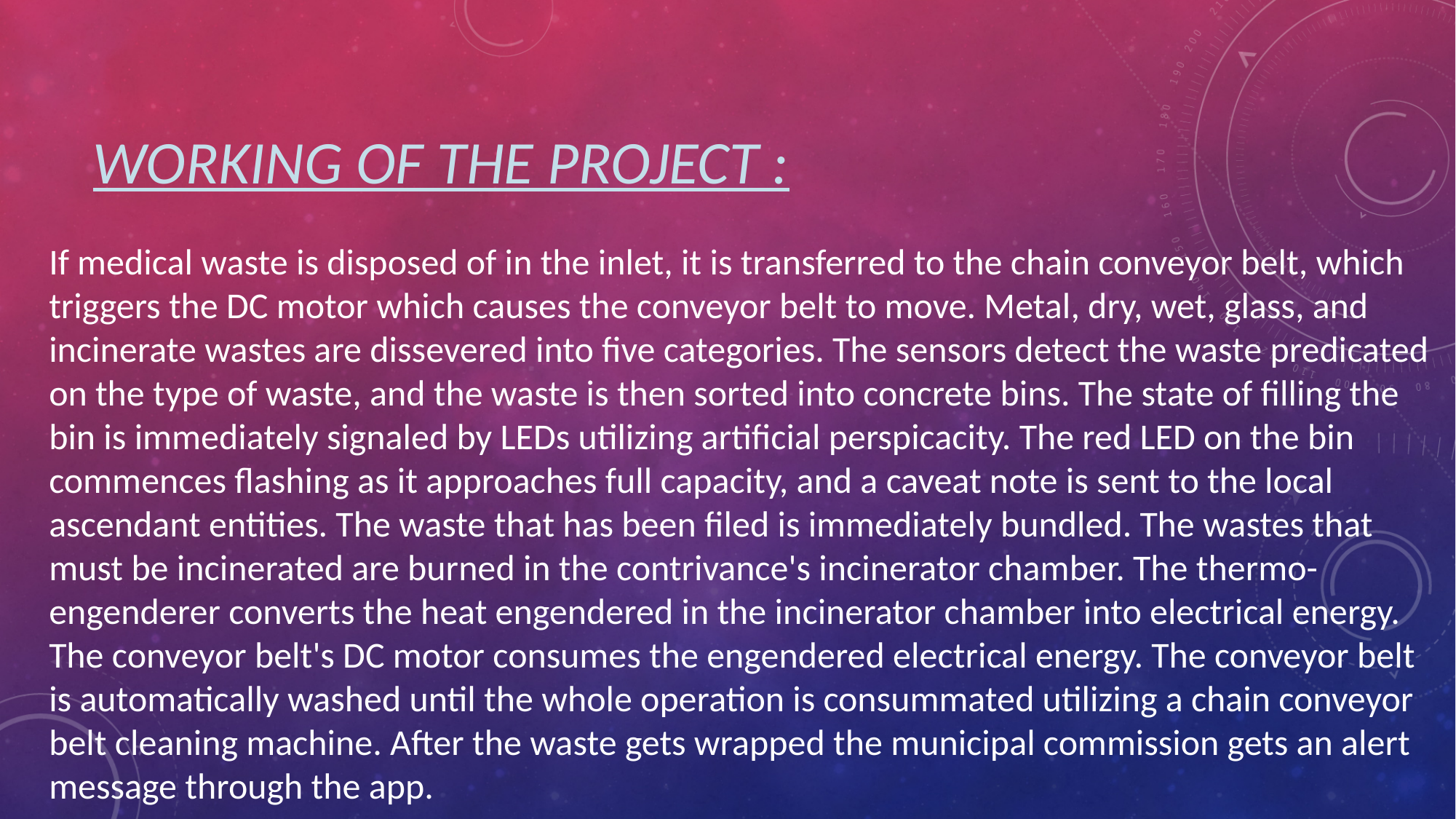

# Working of the project :
If medical waste is disposed of in the inlet, it is transferred to the chain conveyor belt, which triggers the DC motor which causes the conveyor belt to move. Metal, dry, wet, glass, and incinerate wastes are dissevered into five categories. The sensors detect the waste predicated on the type of waste, and the waste is then sorted into concrete bins. The state of filling the bin is immediately signaled by LEDs utilizing artificial perspicacity. The red LED on the bin commences flashing as it approaches full capacity, and a caveat note is sent to the local ascendant entities. The waste that has been filed is immediately bundled. The wastes that must be incinerated are burned in the contrivance's incinerator chamber. The thermo-engenderer converts the heat engendered in the incinerator chamber into electrical energy. The conveyor belt's DC motor consumes the engendered electrical energy. The conveyor belt is automatically washed until the whole operation is consummated utilizing a chain conveyor belt cleaning machine. After the waste gets wrapped the municipal commission gets an alert message through the app.